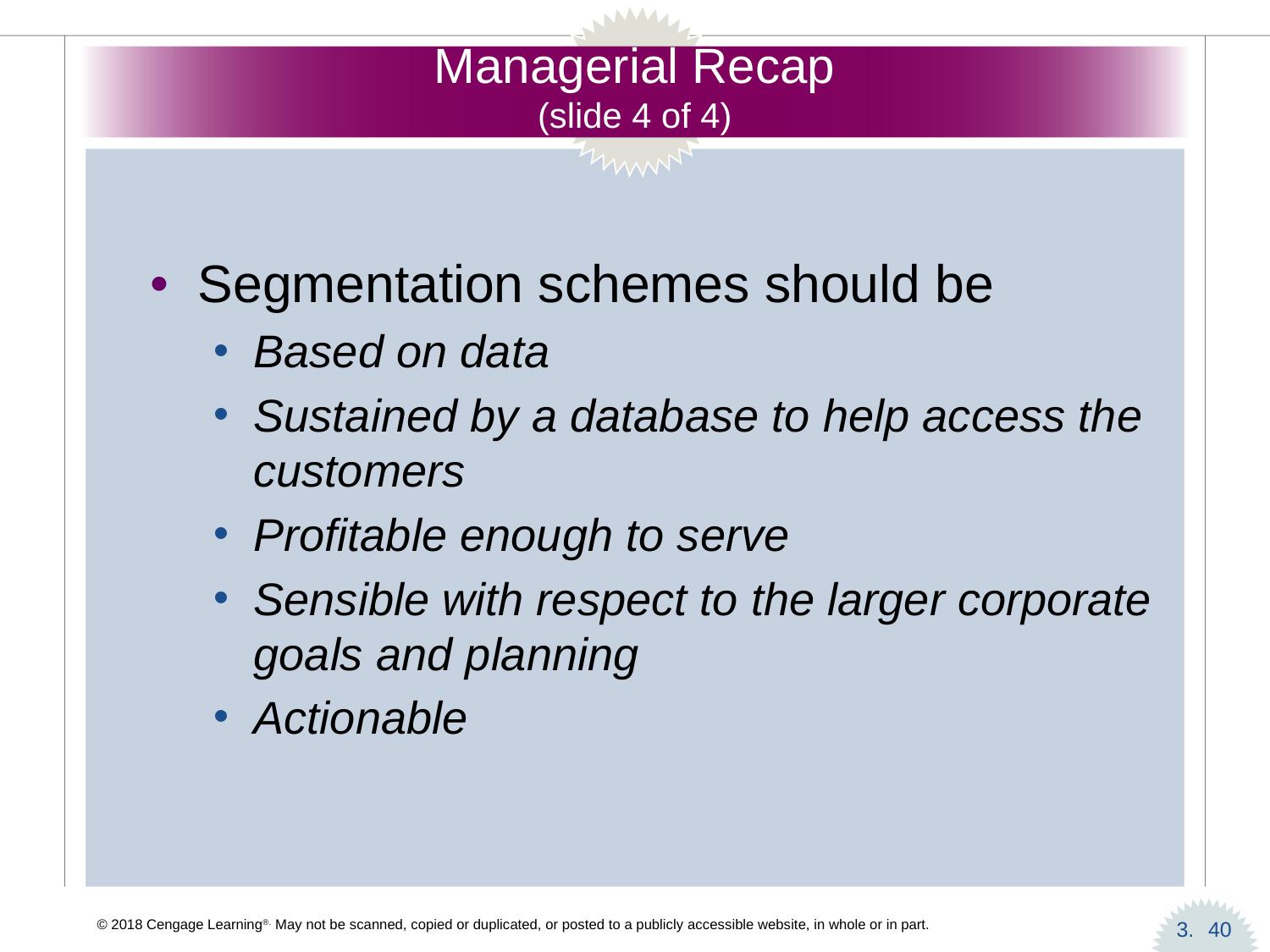

# Managerial Recap (slide 4 of 4)
Segmentation schemes should be
Based on data
Sustained by a database to help access the customers
Profitable enough to serve
Sensible with respect to the larger corporate goals and planning
Actionable

40